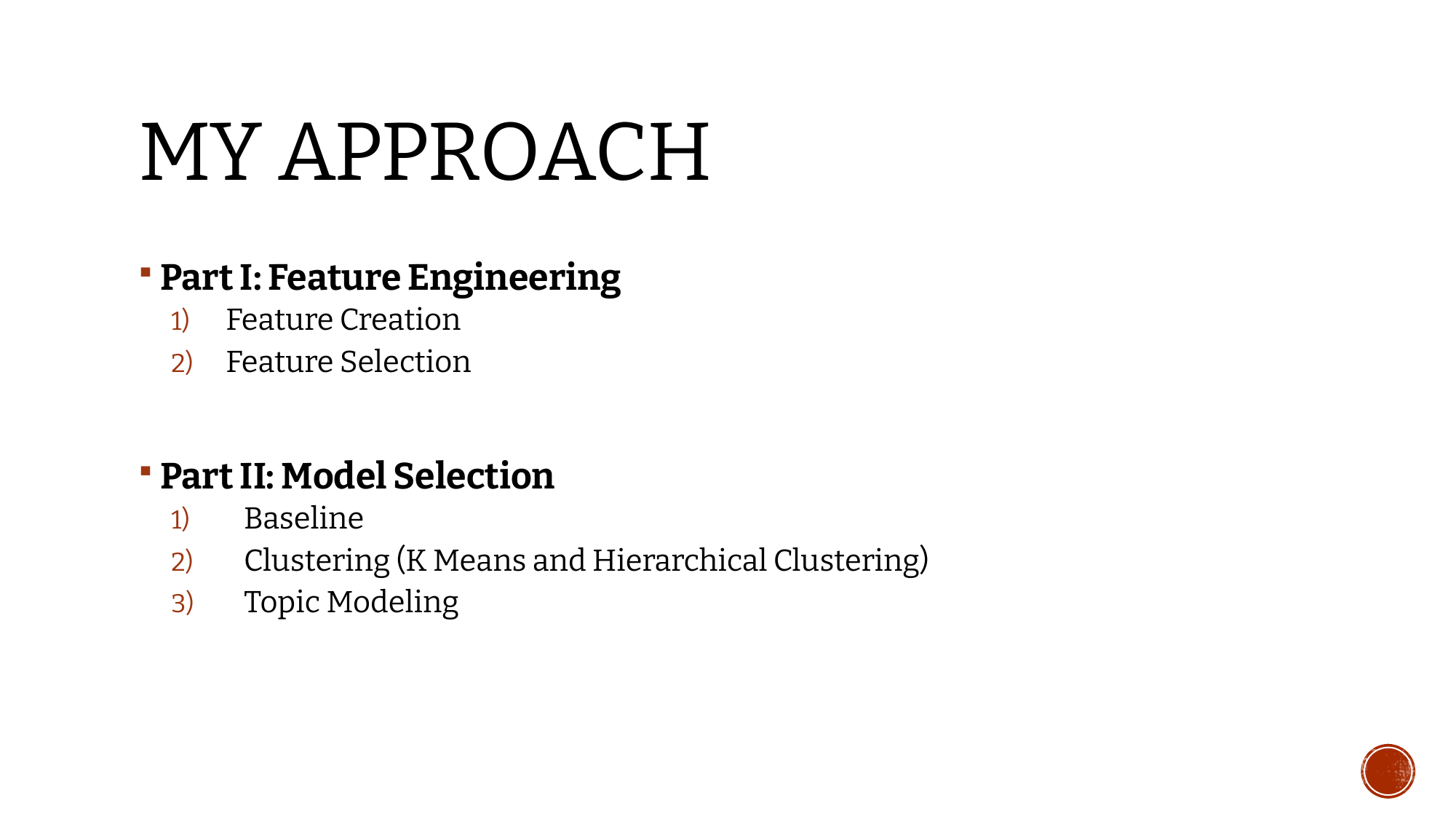

# My Approach
Part I: Feature Engineering
Feature Creation
Feature Selection

Part II: Model Selection
   Baseline
   Clustering (K Means and Hierarchical Clustering)
   Topic Modeling